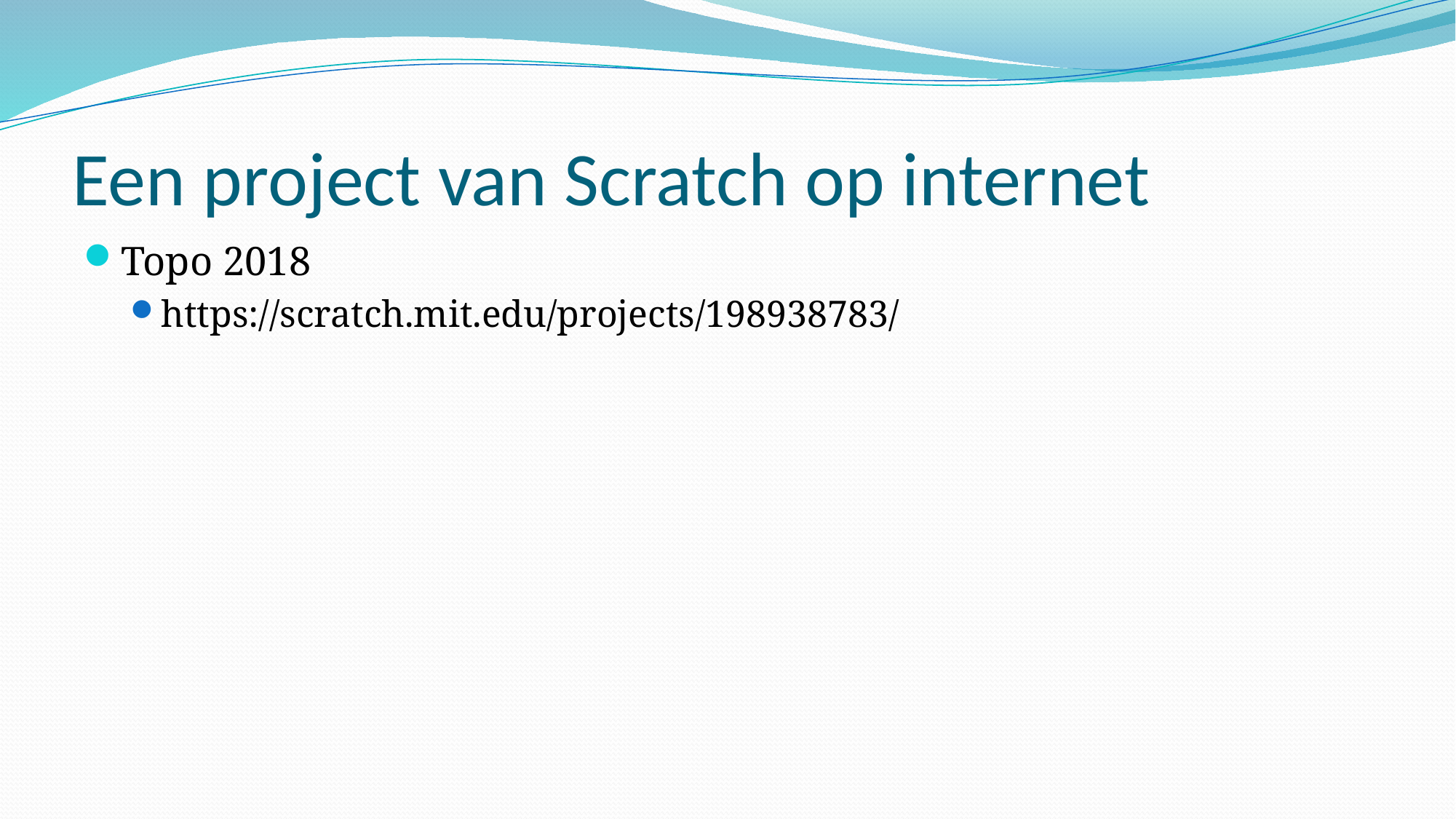

# Een project van Scratch op internet
Topo 2018
https://scratch.mit.edu/projects/198938783/